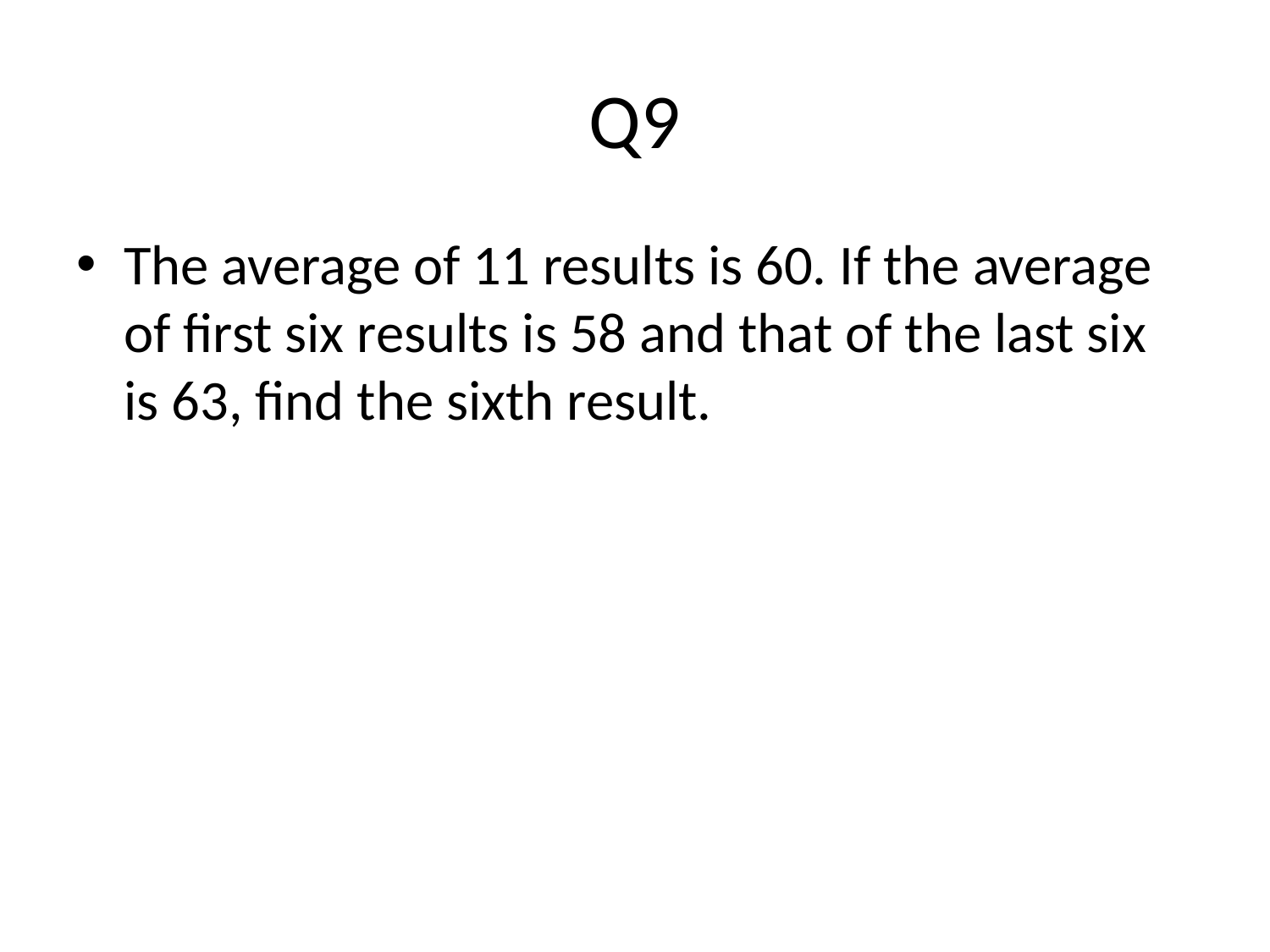

# Q9
The average of 11 results is 60. If the average of first six results is 58 and that of the last six is 63, find the sixth result.